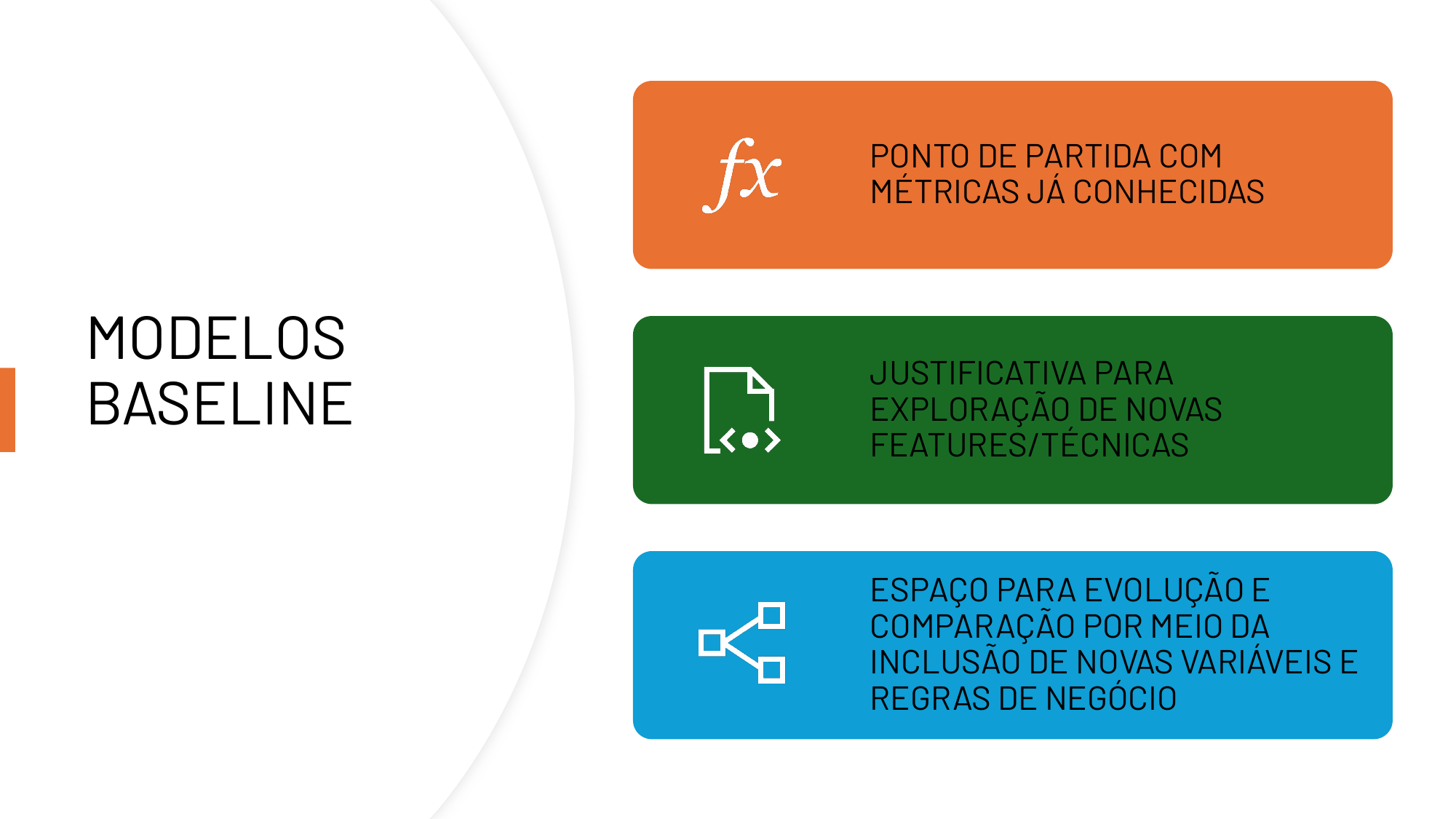

PONTO DE PARTIDA COM MÉTRICAS JÁ CONHECIDAS
JUSTIFICATIVA PARA EXPLORAÇÃO DE NOVAS FEATURES/TÉCNICAS
ESPAÇO PARA EVOLUÇÃO E COMPARAÇÃO POR MEIO DA INCLUSÃO DE NOVAS VARIÁVEIS E REGRAS DE NEGÓCIO
# MODELOS BASELINE